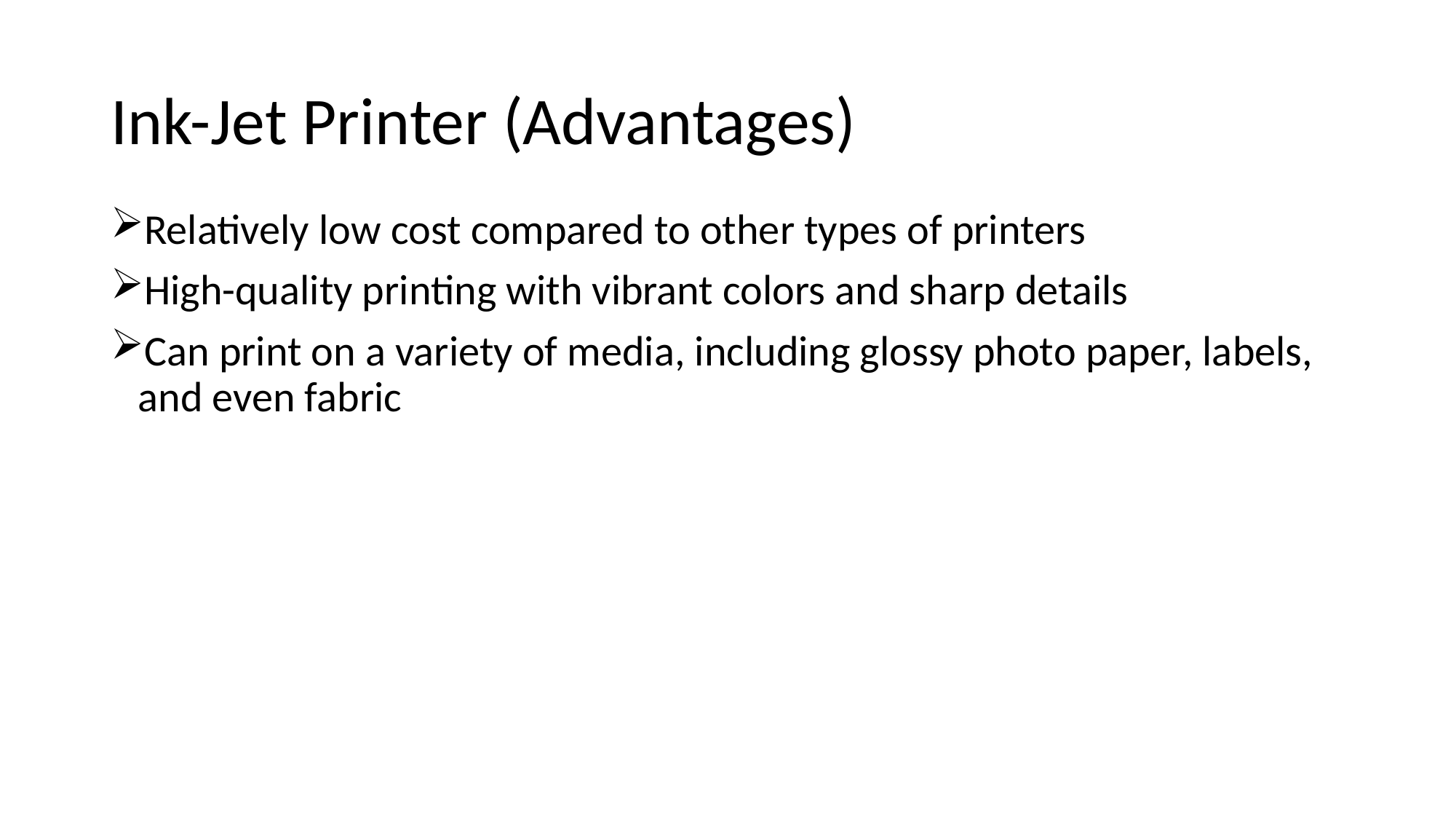

# Ink-Jet Printer (Advantages)
Relatively low cost compared to other types of printers
High-quality printing with vibrant colors and sharp details
Can print on a variety of media, including glossy photo paper, labels, and even fabric